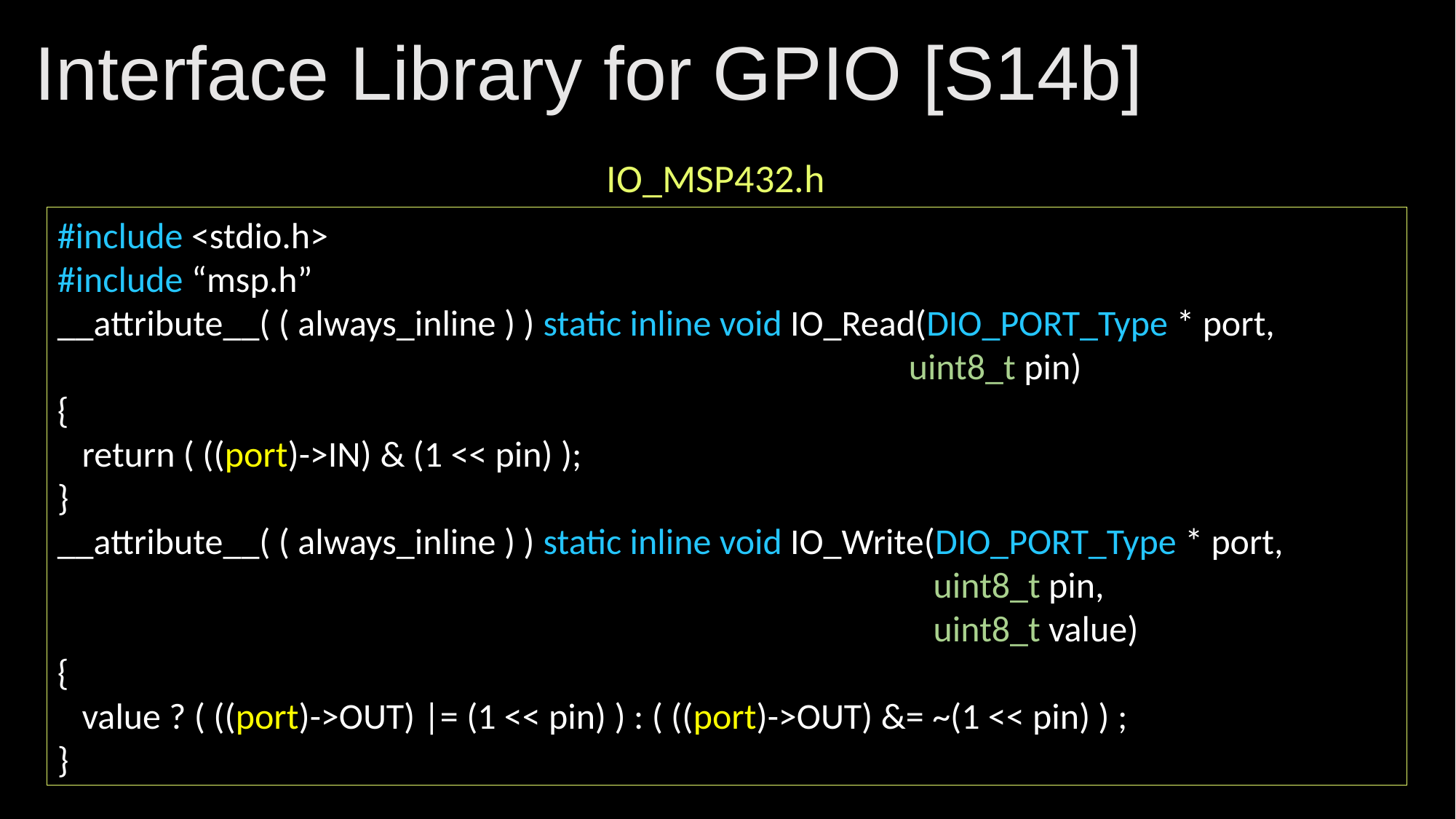

# Interface Library for GPIO [S14b]
IO_MSP432.h
#include <stdio.h>
#include “msp.h”
__attribute__( ( always_inline ) ) static inline void IO_Read(DIO_PORT_Type * port,
                                                                                                        uint8_t pin)
{
   return ( ((port)->IN) & (1 << pin) );
}
__attribute__( ( always_inline ) ) static inline void IO_Write(DIO_PORT_Type * port,
                                                                                                           uint8_t pin,
                                                                                                           uint8_t value)
{
   value ? ( ((port)->OUT) |= (1 << pin) ) : ( ((port)->OUT) &= ~(1 << pin) ) ;
}